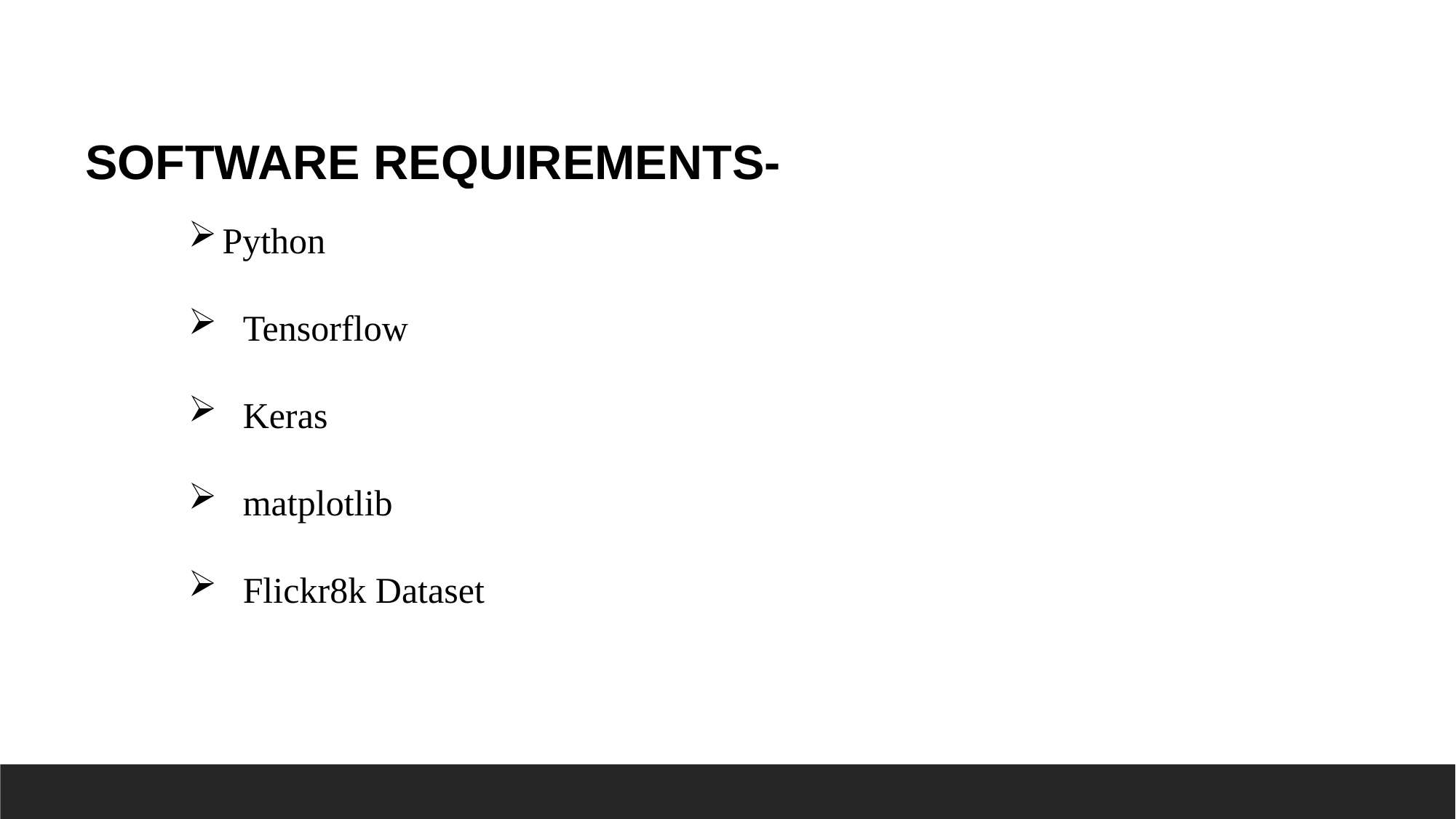

SOFTWARE REQUIREMENTS-
Python

Tensorflow

Keras

matplotlib

Flickr8k Dataset